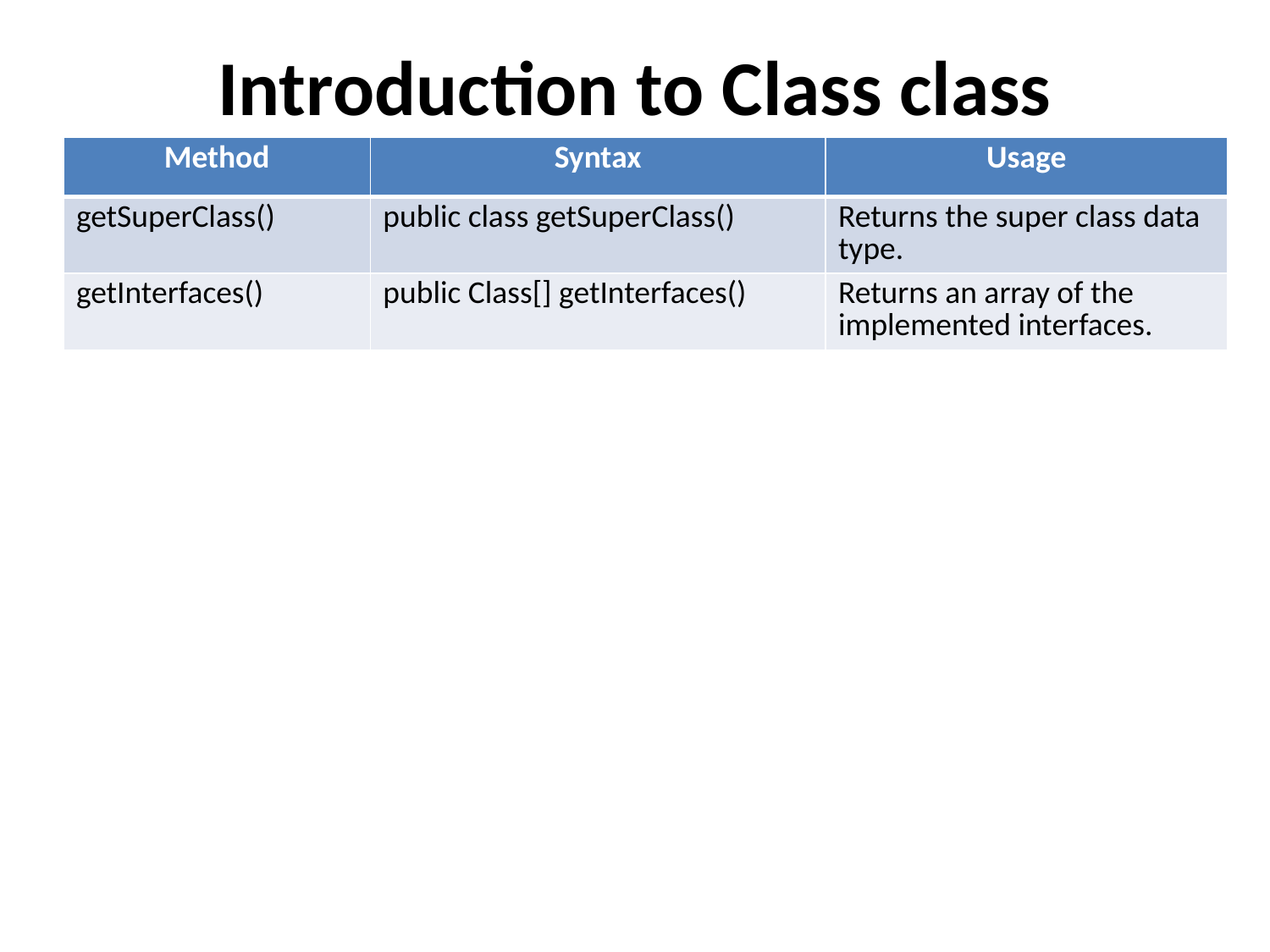

# Introduction to Class class
| Method | Syntax | Usage |
| --- | --- | --- |
| getSuperClass() | public class getSuperClass() | Returns the super class data type. |
| getInterfaces() | public Class[] getInterfaces() | Returns an array of the implemented interfaces. |